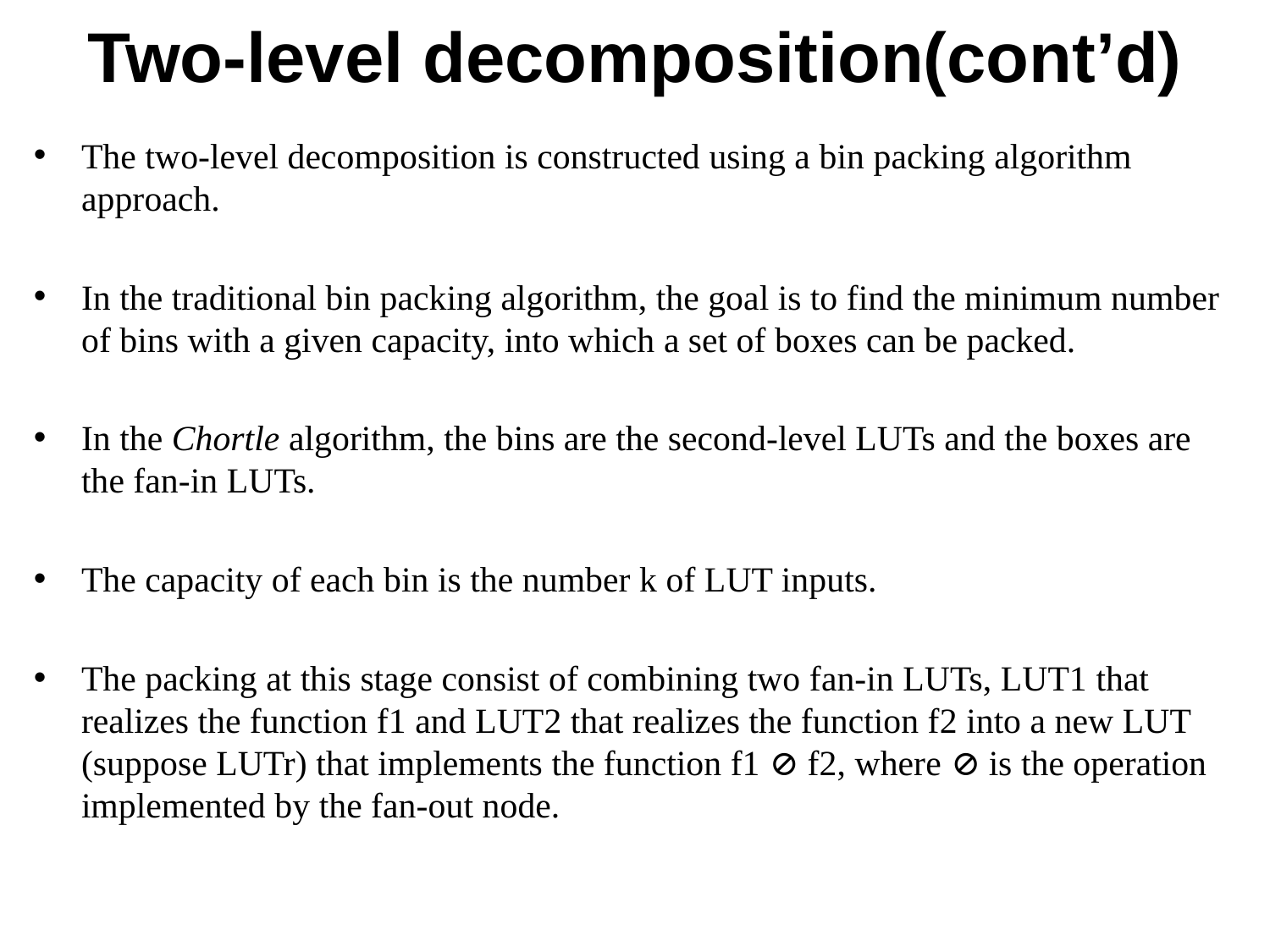

Two-level decomposition(cont’d)
The two-level decomposition is constructed using a bin packing algorithm approach.

In the traditional bin packing algorithm, the goal is to find the minimum number of bins with a given capacity, into which a set of boxes can be packed.

In the Chortle algorithm, the bins are the second-level LUTs and the boxes are the fan-in LUTs.

The capacity of each bin is the number k of LUT inputs.

The packing at this stage consist of combining two fan-in LUTs, LUT1 that realizes the function f1 and LUT2 that realizes the function f2 into a new LUT (suppose LUTr) that implements the function f1 ⊘ f2, where ⊘ is the operation implemented by the fan-out node.